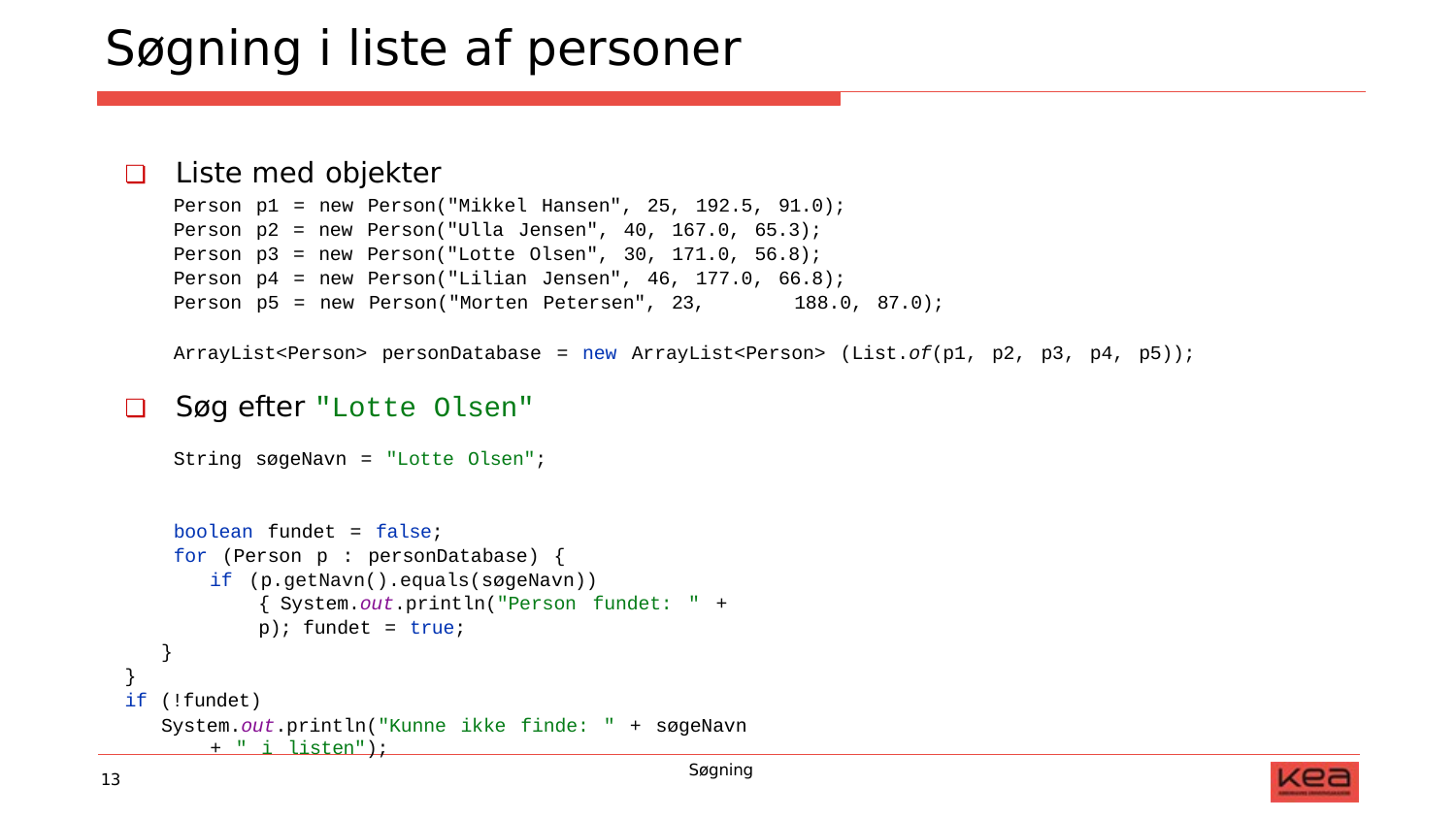

# Søgning i liste af personer
❏	Liste med objekter
Person p1 = new Person("Mikkel Hansen", 25, 192.5, 91.0);
Person p2 = new Person("Ulla Jensen", 40, 167.0, 65.3);
Person p3 = new Person("Lotte Olsen", 30, 171.0, 56.8);
Person p4 = new Person("Lilian Jensen", 46, 177.0, 66.8);
Person p5 = new Person("Morten Petersen", 23,	188.0, 87.0);

ArrayList<Person> personDatabase = new ArrayList<Person> (List.of(p1, p2, p3, p4, p5));

❏	Søg efter "Lotte Olsen"
String søgeNavn = "Lotte Olsen";

boolean fundet = false;
for (Person p : personDatabase) {
if (p.getNavn().equals(søgeNavn)) { System.out.println("Person fundet: " + p); fundet = true;
}
}
if (!fundet)
System.out.println("Kunne ikke finde: " + søgeNavn + " i listen");
Søgning
13